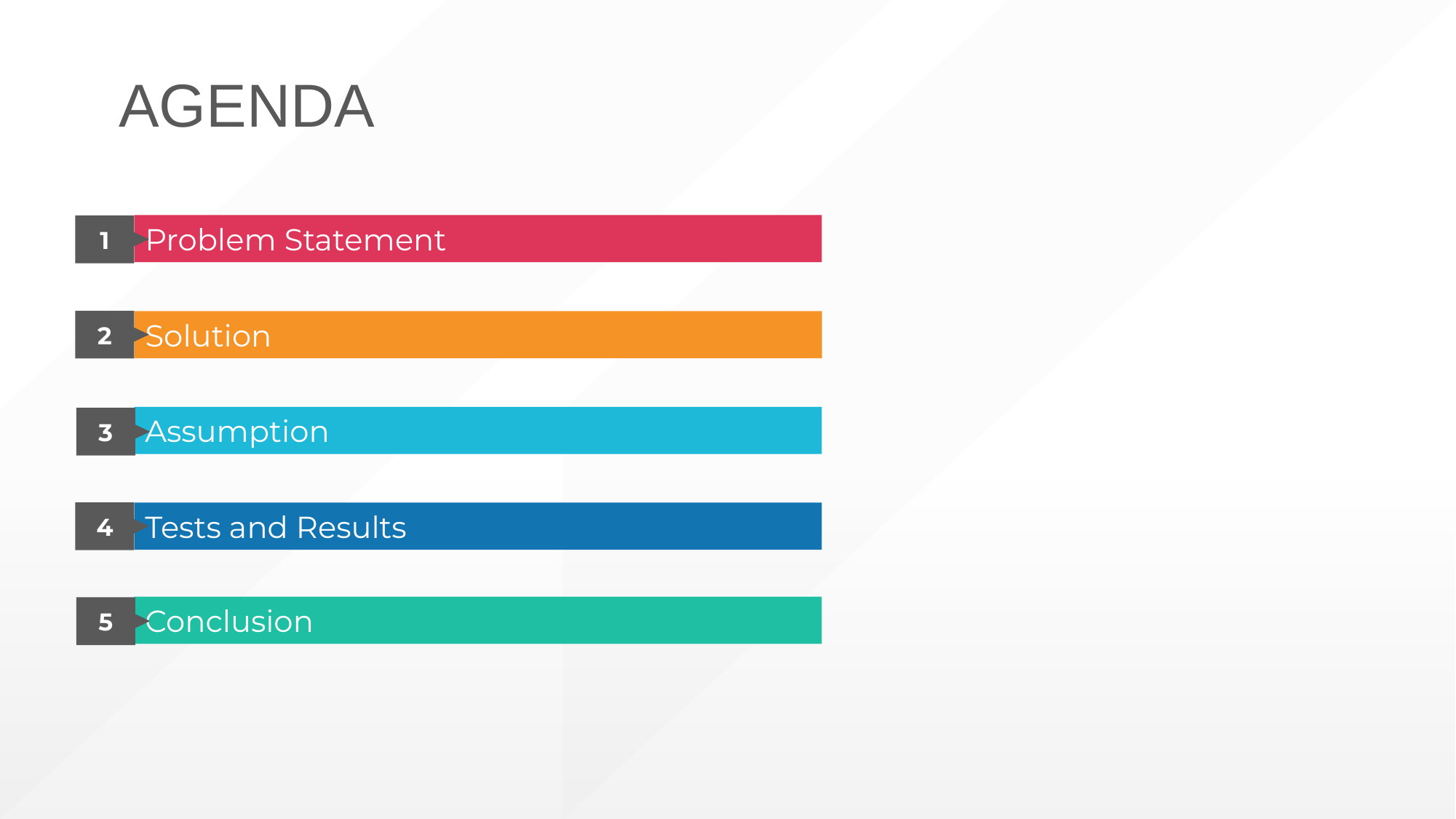

# AGENDA

1
Problem Statement

2
Solution

3
Assumption

4
Tests and Results

5
Conclusion